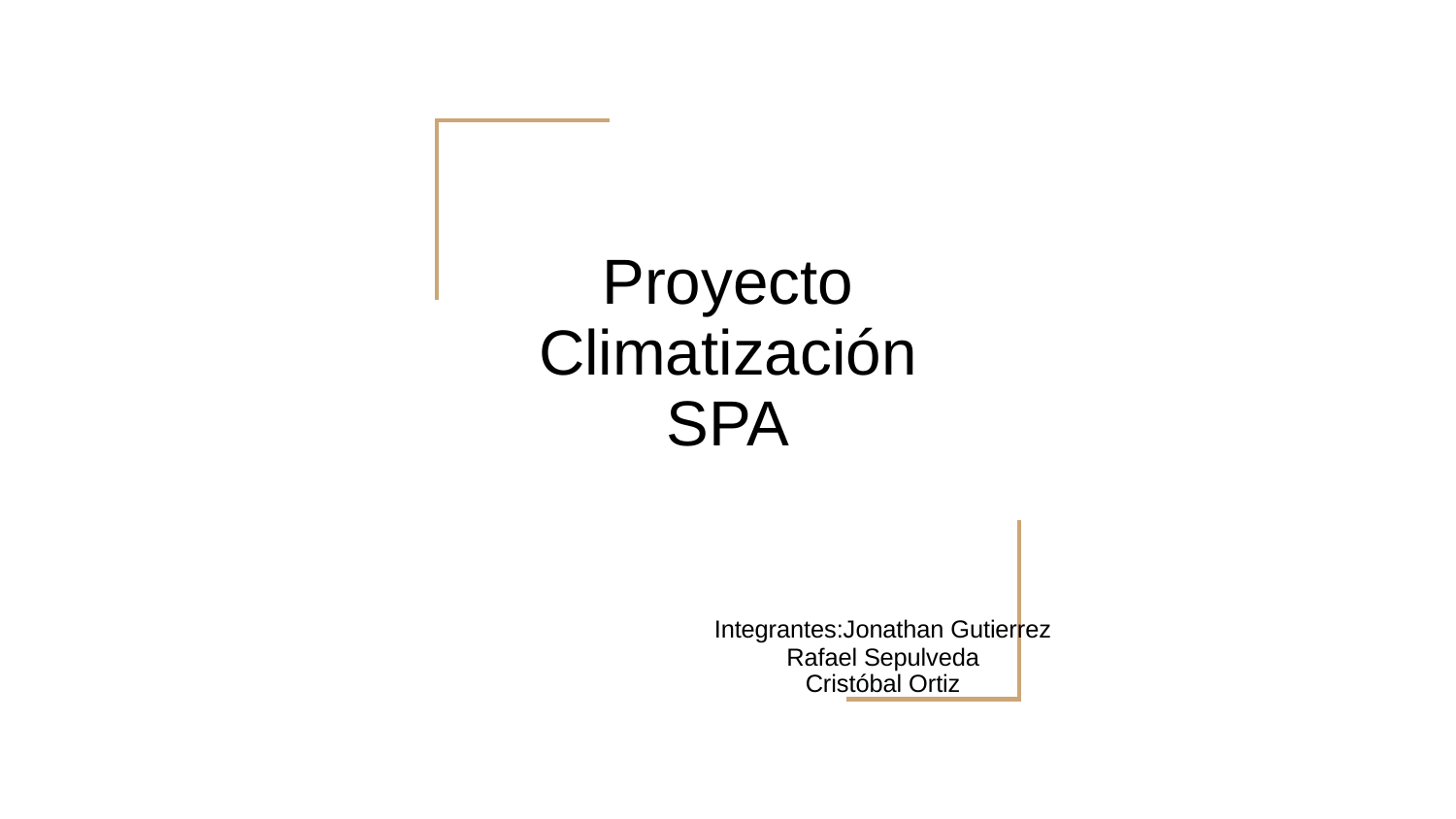

# Proyecto Climatización SPA
Integrantes:Jonathan Gutierrez
Rafael Sepulveda
Cristóbal Ortiz